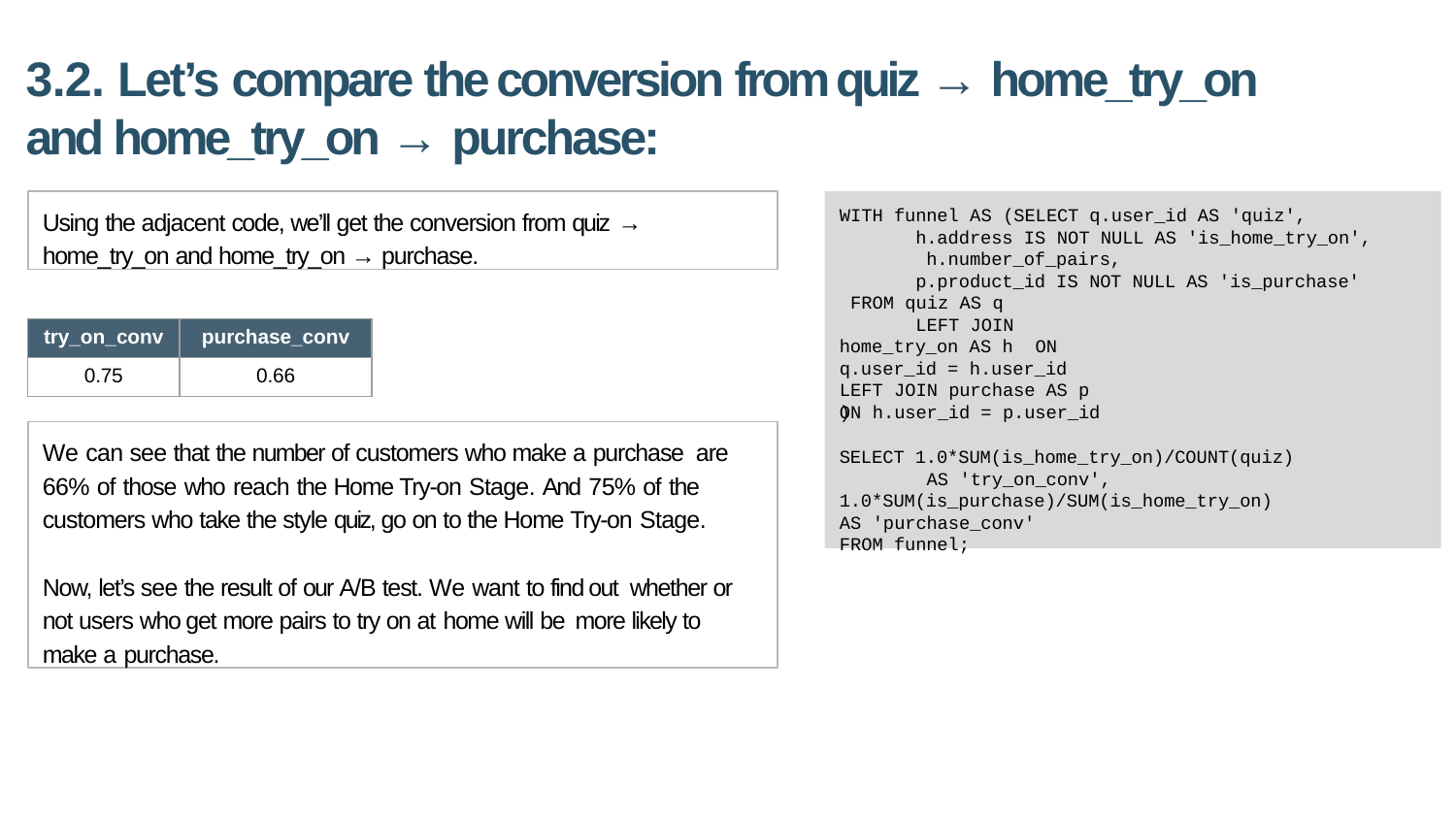

# 3.2. Let’s compare the conversion from quiz → home_try_on
and home_try_on → purchase:

Using the adjacent code, we’ll get the conversion from quiz →
home_try_on and home_try_on → purchase.
WITH funnel AS (SELECT q.user_id AS 'quiz',  h.address IS NOT NULL AS 'is_home_try_on',  h.number_of_pairs,
p.product_id IS NOT NULL AS 'is_purchase'  FROM quiz AS q
LEFT JOIN home_try_on AS h  ON q.user_id = h.user_id  LEFT JOIN purchase AS p  ON h.user_id = p.user_id

SELECT 1.0*SUM(is_home_try_on)/COUNT(quiz)  AS 'try_on_conv',
1.0*SUM(is_purchase)/SUM(is_home_try_on)
AS 'purchase_conv'
FROM funnel;
| try\_on\_conv | purchase\_conv |
| --- | --- |
| 0.75 | 0.66 |
)
We can see that the number of customers who make a purchase  are 66% of those who reach the Home Try-on Stage. And 75% of the  customers who take the style quiz, go on to the Home Try-on Stage.

Now, let’s see the result of our A/B test. We want to find out  whether or not users who get more pairs to try on at home will be  more likely to make a purchase.